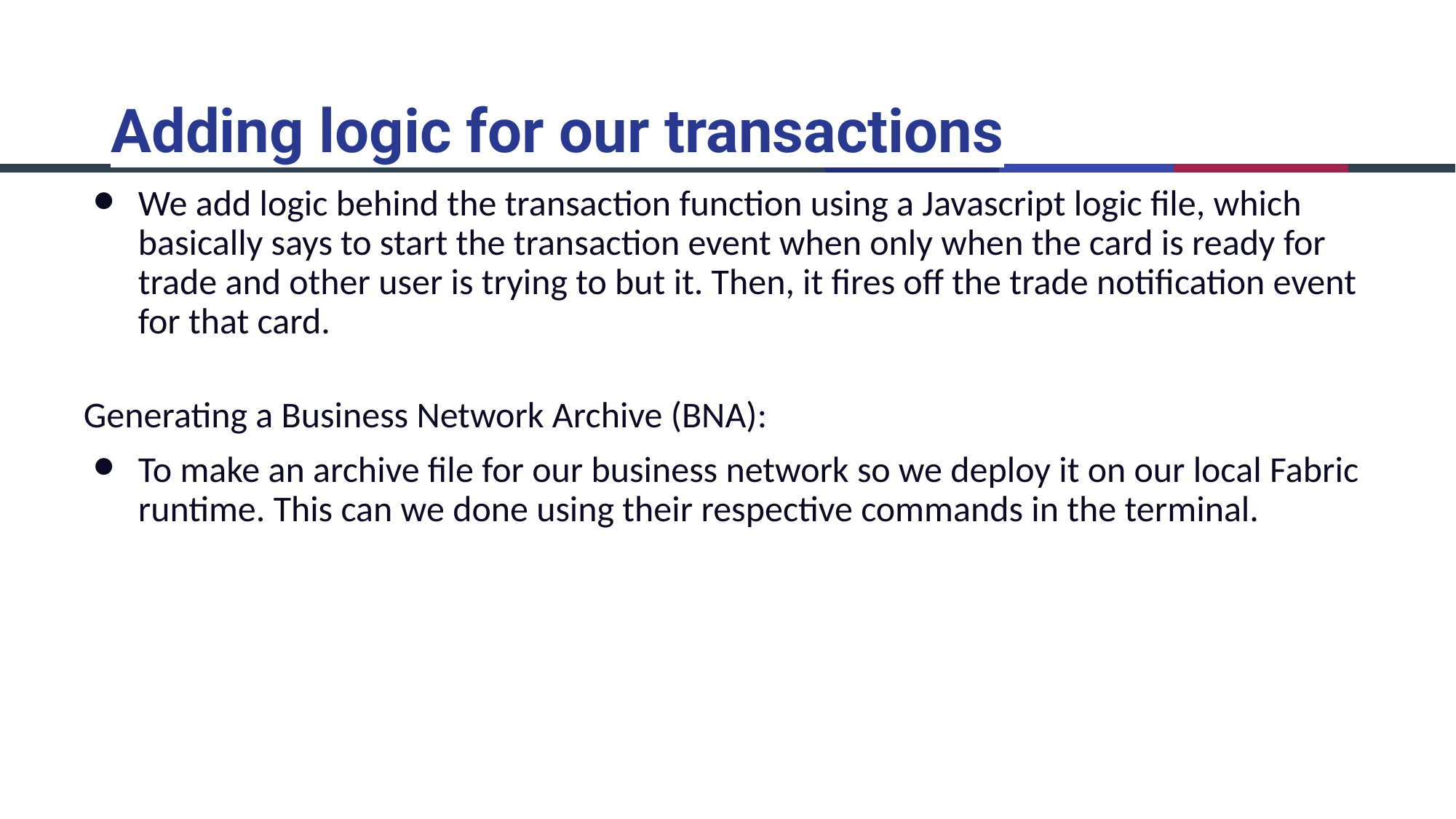

# Adding logic for our transactions
We add logic behind the transaction function using a Javascript logic file, which basically says to start the transaction event when only when the card is ready for trade and other user is trying to but it. Then, it fires off the trade notification event for that card.

Generating a Business Network Archive (BNA):
To make an archive file for our business network so we deploy it on our local Fabric runtime. This can we done using their respective commands in the terminal.